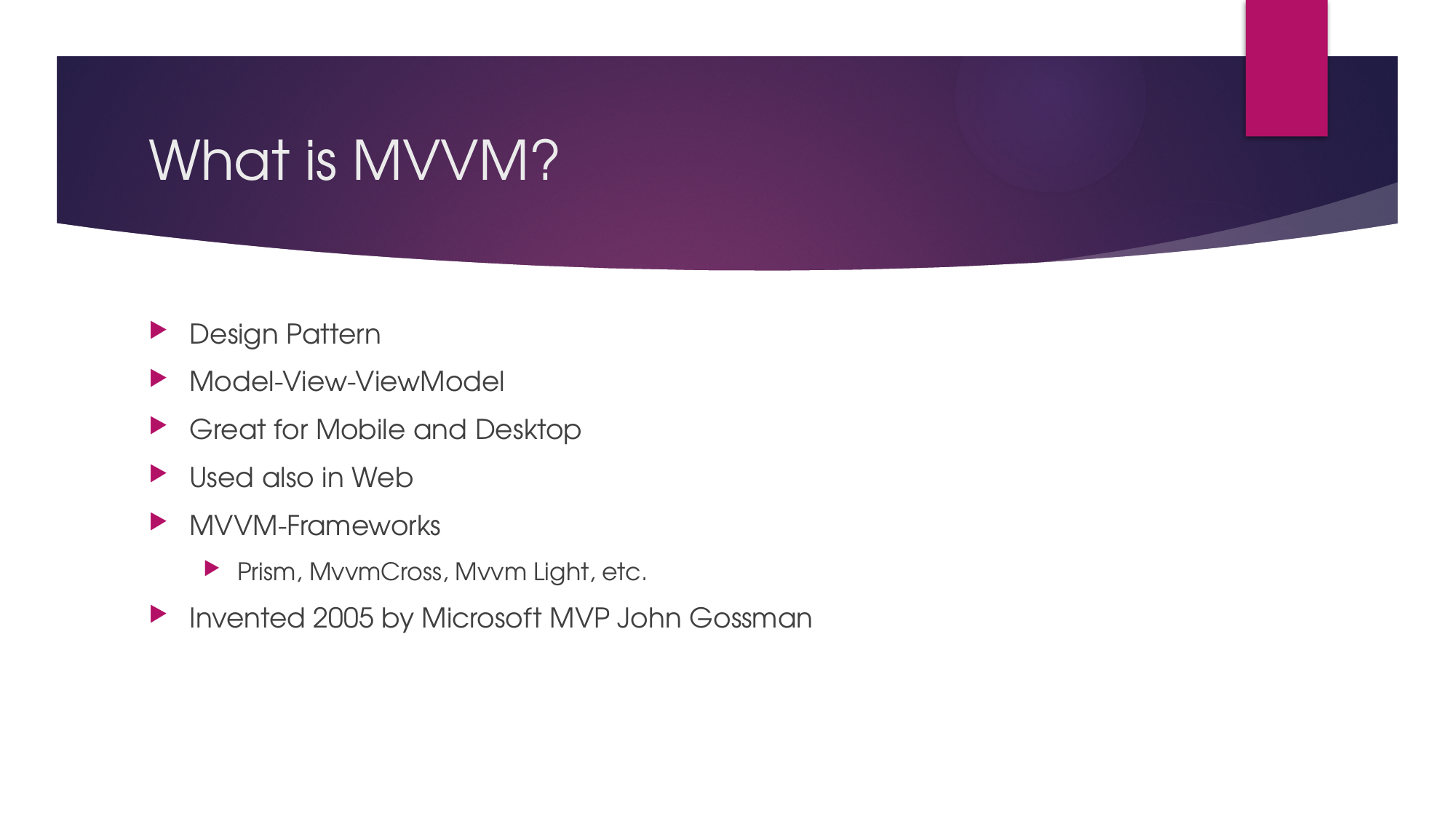

# What is MVVM?
Design Pattern
Model-View-ViewModel
Great for Mobile and Desktop
Used also in Web
MVVM-Frameworks
Prism, MvvmCross, Mvvm Light, etc.
Invented 2005 by Microsoft MVP John Gossman